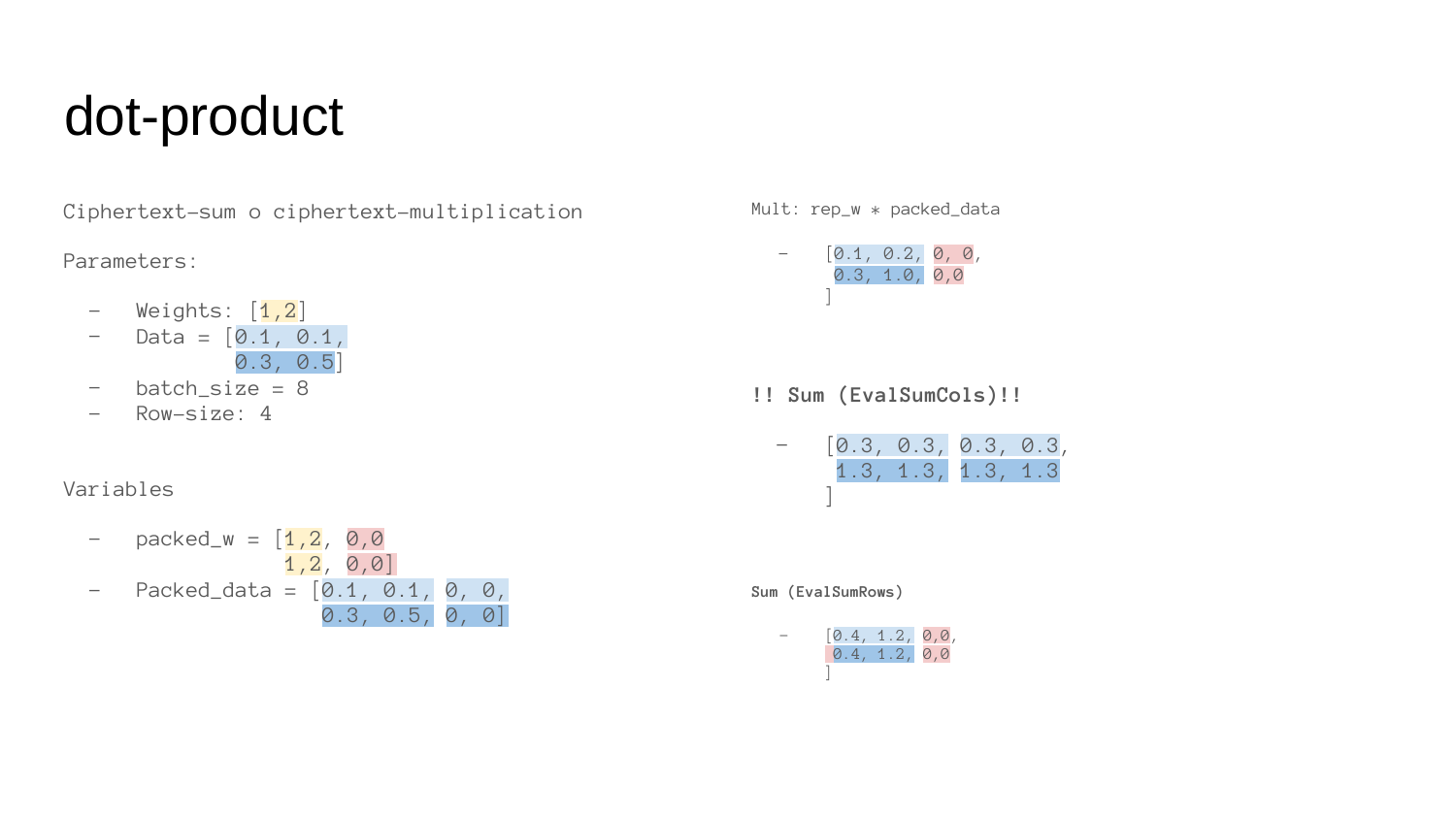

# dot-product
Ciphertext-sum o ciphertext-multiplication
Parameters:
Weights: [1,2]
Data = [0.1, 0.1,
        0.3, 0.5]
batch_size = 8
Row-size: 4
Variables
packed_w = [1,2, 0,0
            1,2, 0,0]
Packed_data = [0.1, 0.1, 0, 0,
               0.3, 0.5, 0, 0]

Mult: rep_w * packed_data
[0.1, 0.2, 0, 0,
 0.3, 1.0, 0,0
]
!! Sum (EvalSumCols)!!
[0.3, 0.3, 0.3, 0.3,
 1.3, 1.3, 1.3, 1.3
]

Sum (EvalSumRows)
[0.4, 1.2, 0,0,
 0.4, 1.2, 0,0
]